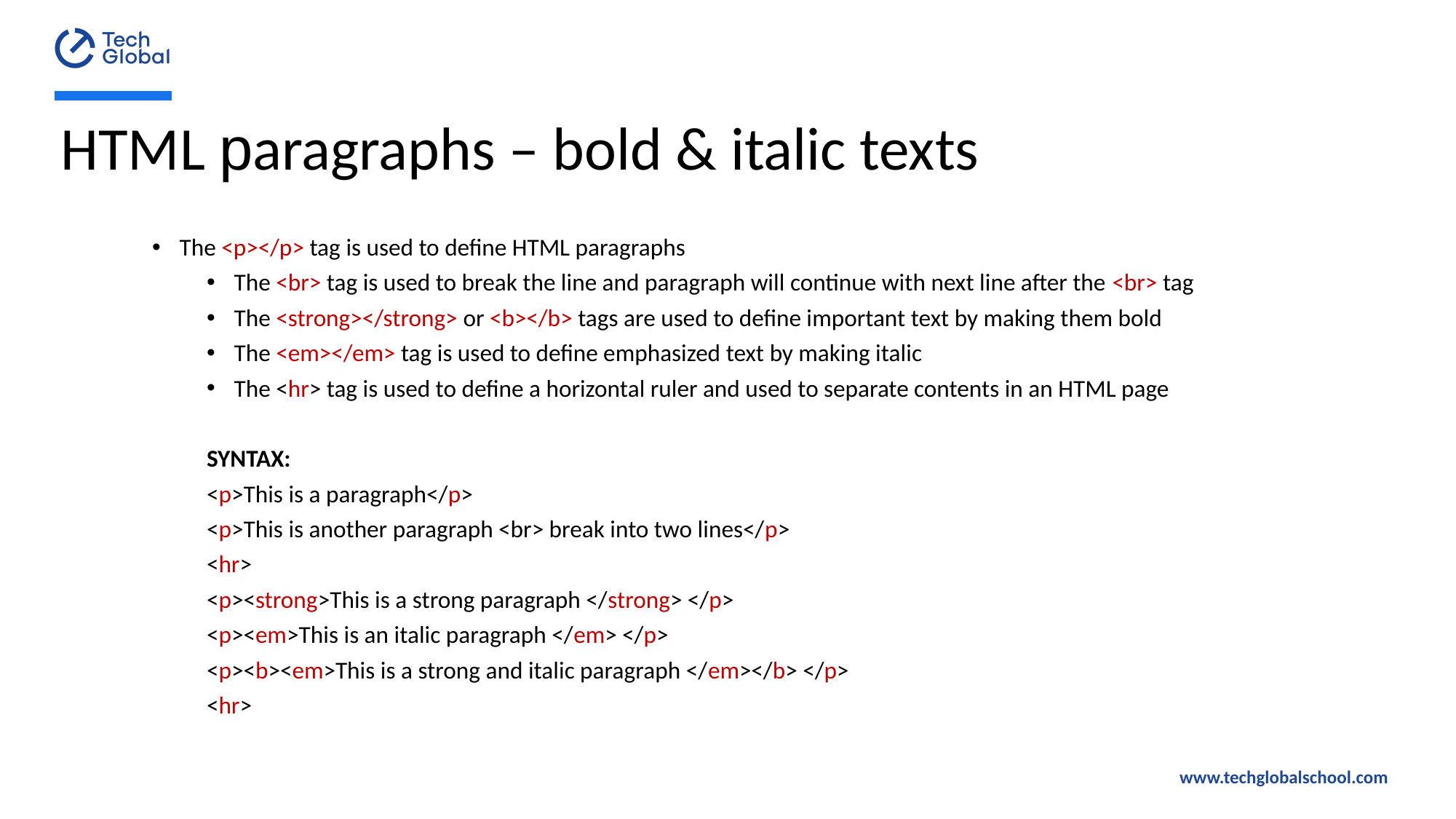

# HTML paragraphs – bold & italic texts
The <p></p> tag is used to define HTML paragraphs
The <br> tag is used to break the line and paragraph will continue with next line after the <br> tag
The <strong></strong> or <b></b> tags are used to define important text by making them bold
The <em></em> tag is used to define emphasized text by making italic
The <hr> tag is used to define a horizontal ruler and used to separate contents in an HTML page

SYNTAX:
<p>This is a paragraph</p>
<p>This is another paragraph <br> break into two lines</p>
<hr>
<p><strong>This is a strong paragraph </strong> </p>
<p><em>This is an italic paragraph </em> </p>
<p><b><em>This is a strong and italic paragraph </em></b> </p>
<hr>